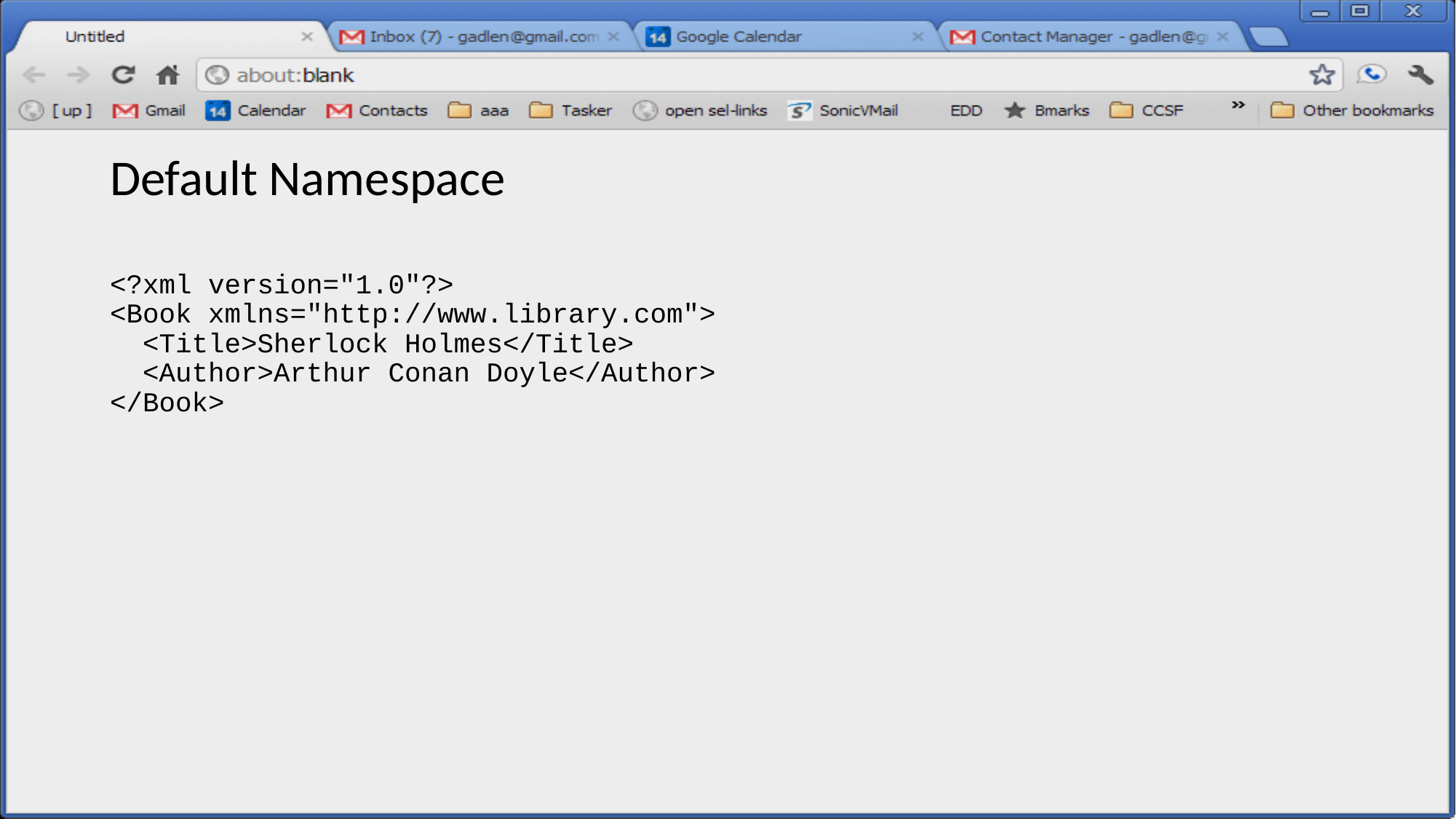

# Default Namespace
<?xml version="1.0"?>
<Book xmlns="http://www.library.com">
  <Title>Sherlock Holmes</Title>
  <Author>Arthur Conan Doyle</Author>
</Book>